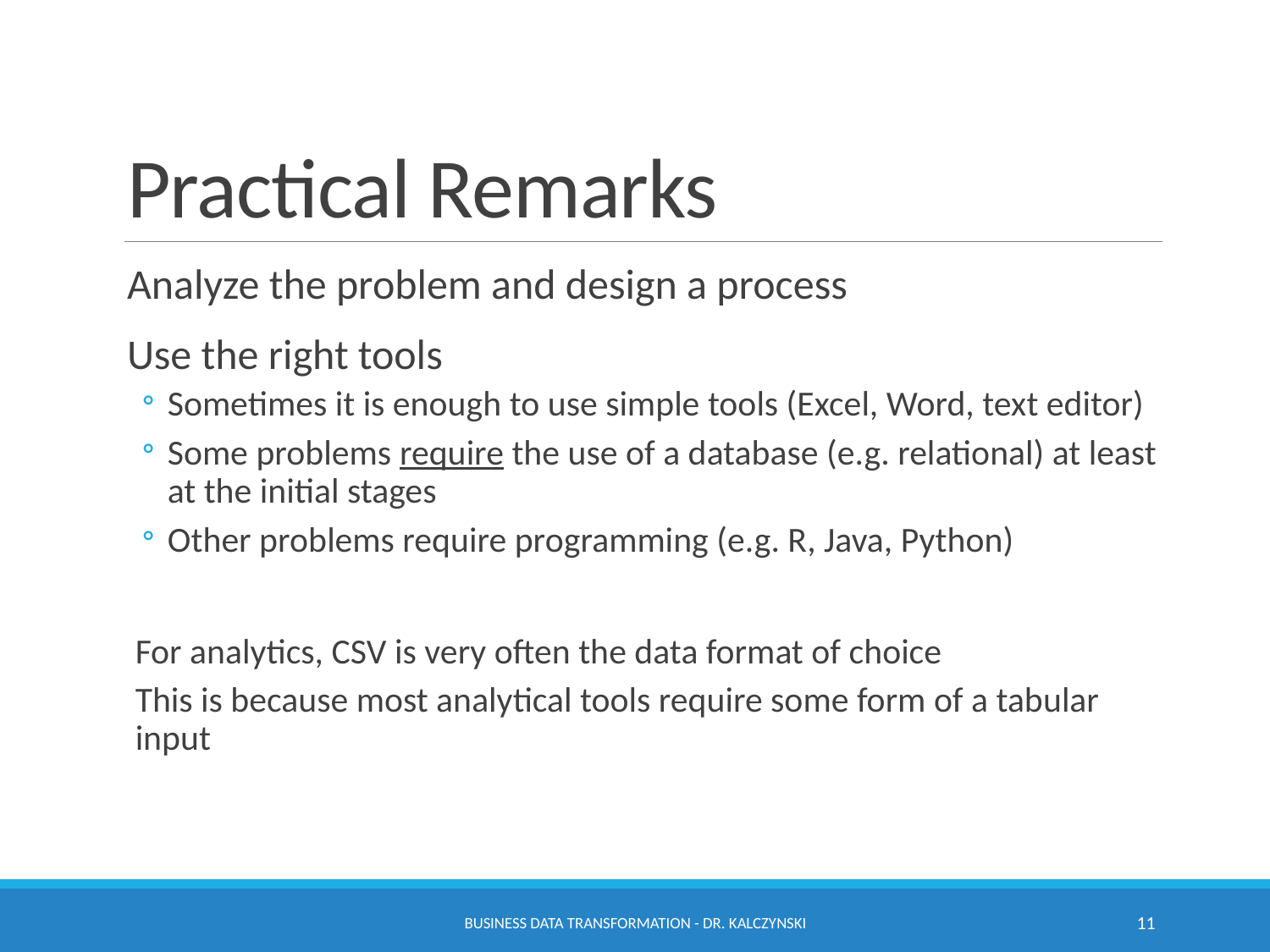

# Practical Remarks
Analyze the problem and design a process
Use the right tools
Sometimes it is enough to use simple tools (Excel, Word, text editor)
Some problems require the use of a database (e.g. relational) at least at the initial stages
Other problems require programming (e.g. R, Java, Python)

For analytics, CSV is very often the data format of choice
This is because most analytical tools require some form of a tabular input

Business Data Transformation - Dr. Kalczynski
11